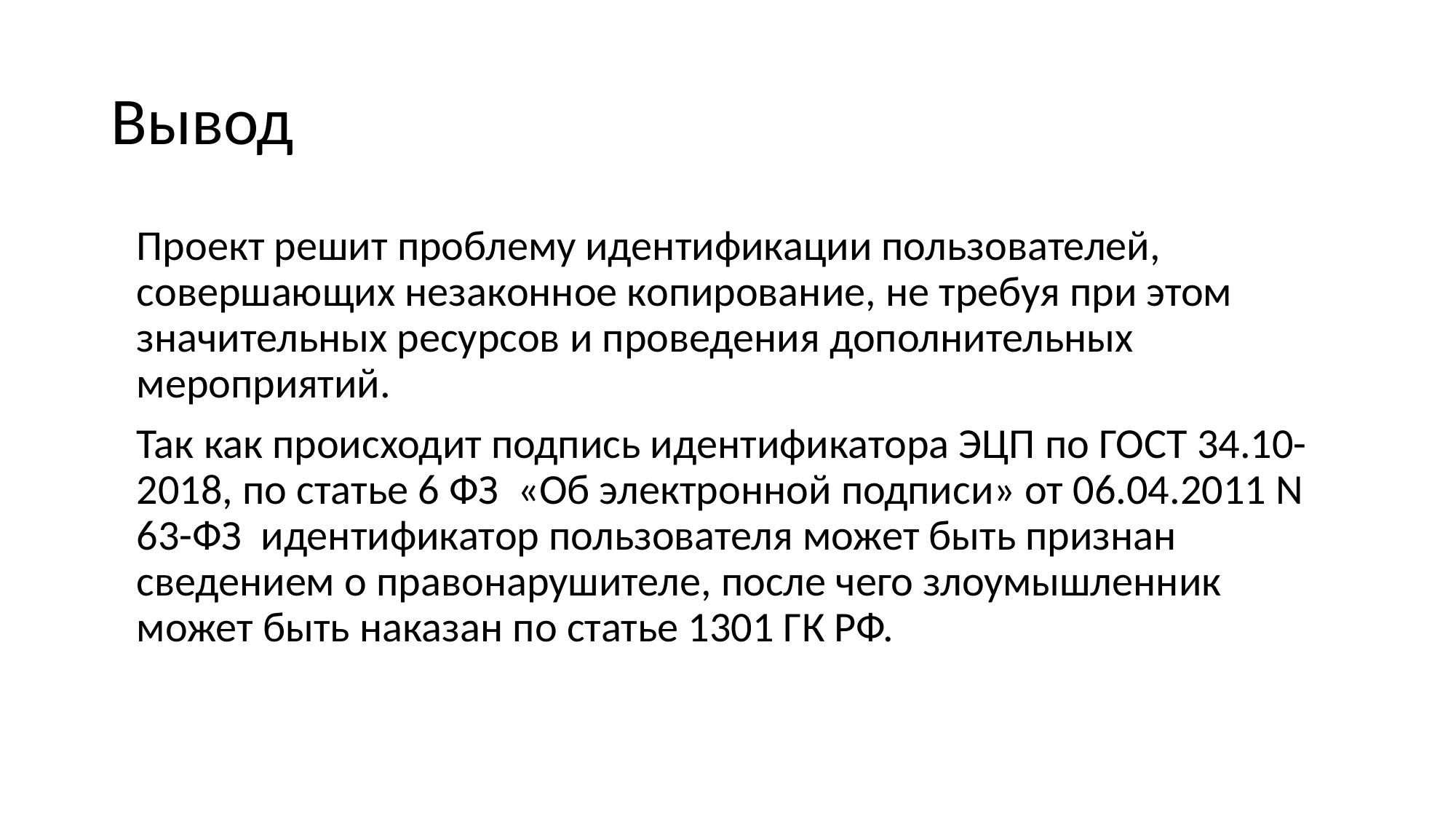

# Вывод
Проект решит проблему идентификации пользователей, совершающих незаконное копирование, не требуя при этом значительных ресурсов и проведения дополнительных мероприятий.
Так как происходит подпись идентификатора ЭЦП по ГОСТ 34.10-2018, по статье 6 ФЗ  «Об электронной подписи» от 06.04.2011 N 63-ФЗ  идентификатор пользователя может быть признан сведением о правонарушителе, после чего злоумышленник может быть наказан по статье 1301 ГК РФ.